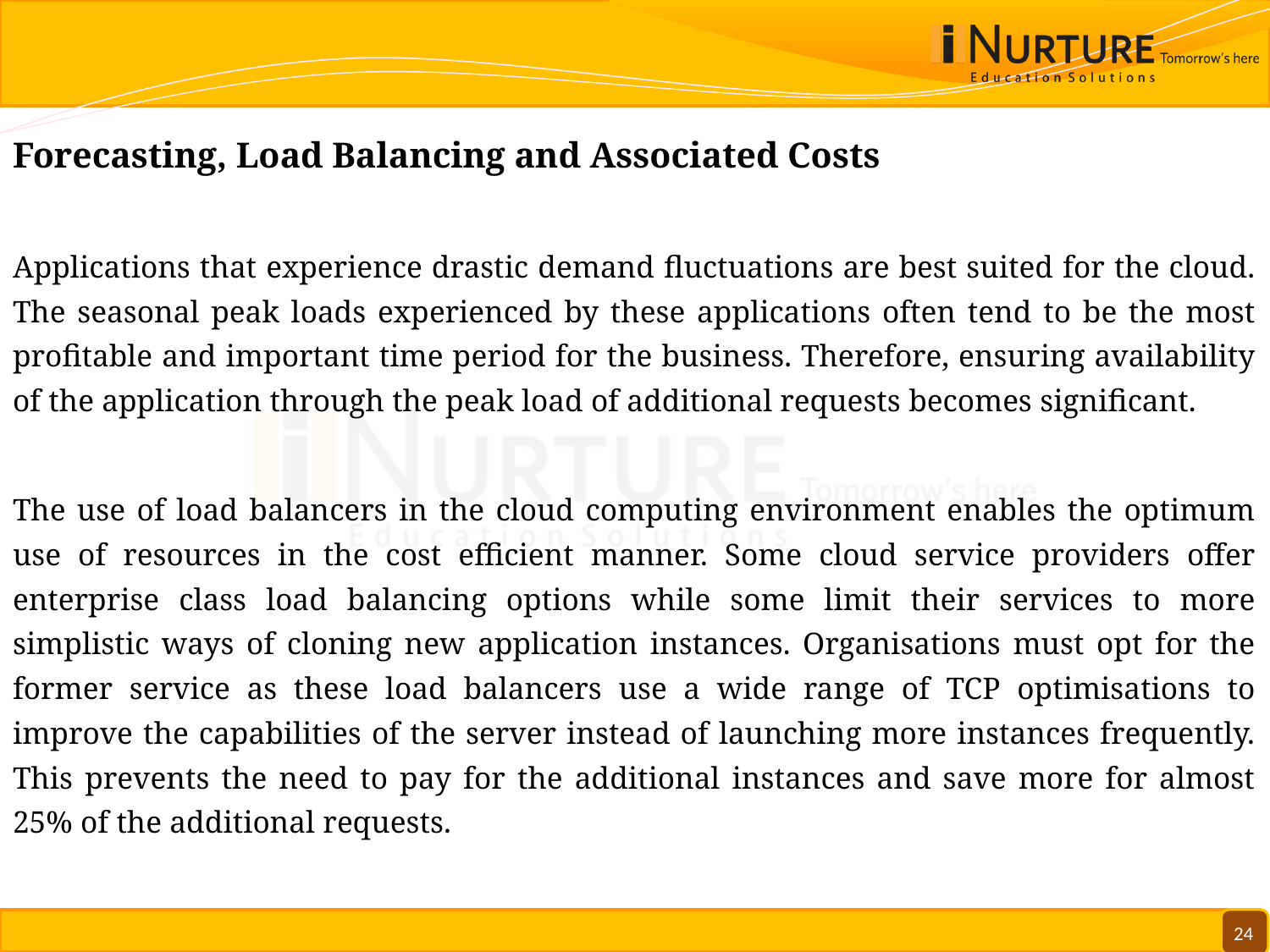

#
Forecasting, Load Balancing and Associated Costs

Applications that experience drastic demand fluctuations are best suited for the cloud. The seasonal peak loads experienced by these applications often tend to be the most profitable and important time period for the business. Therefore, ensuring availability of the application through the peak load of additional requests becomes significant.

The use of load balancers in the cloud computing environment enables the optimum use of resources in the cost efficient manner. Some cloud service providers offer enterprise class load balancing options while some limit their services to more simplistic ways of cloning new application instances. Organisations must opt for the former service as these load balancers use a wide range of TCP optimisations to improve the capabilities of the server instead of launching more instances frequently. This prevents the need to pay for the additional instances and save more for almost 25% of the additional requests.
24